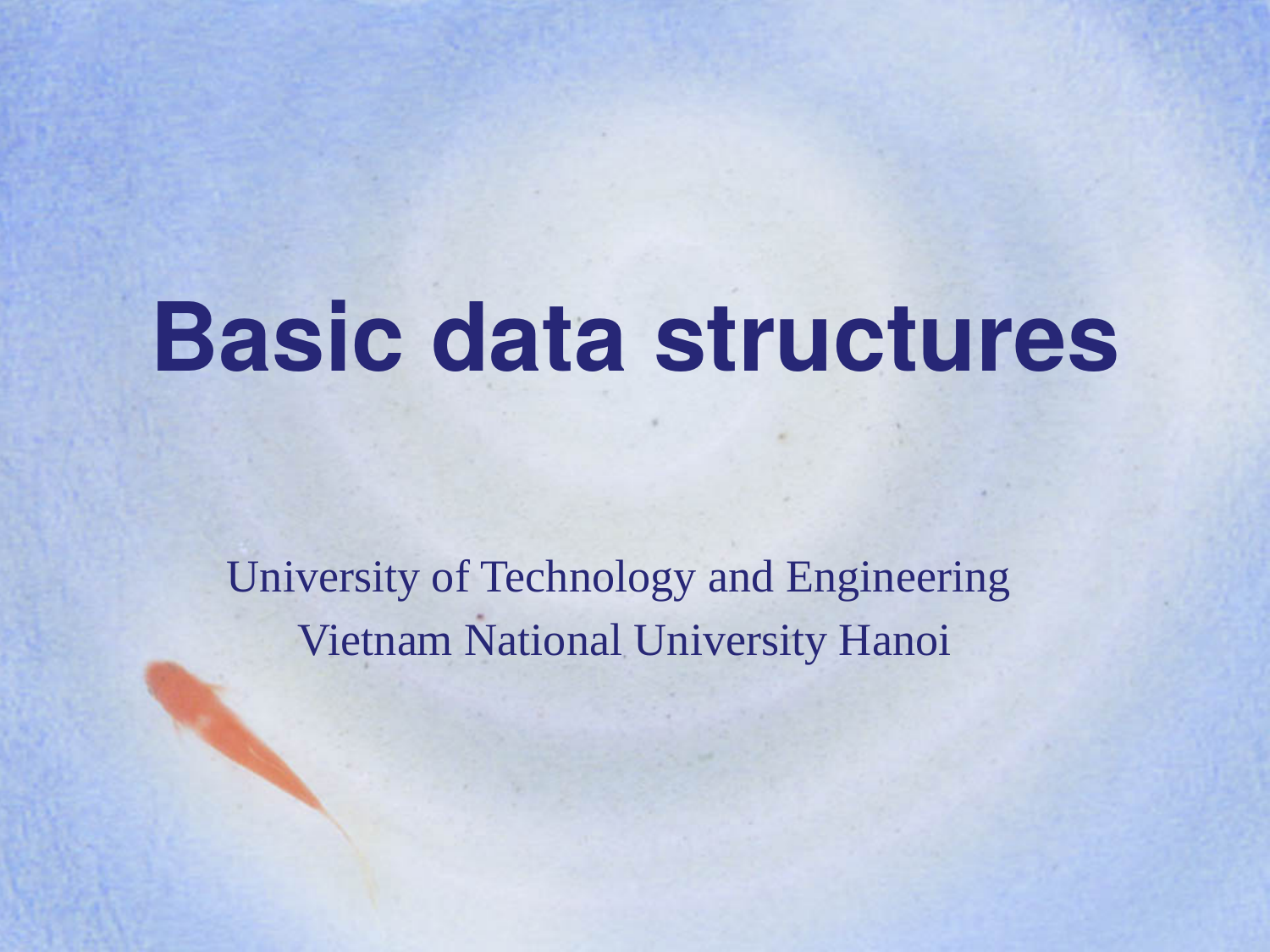

# Basic data structures
University of Technology and Engineering
 Vietnam National University Hanoi